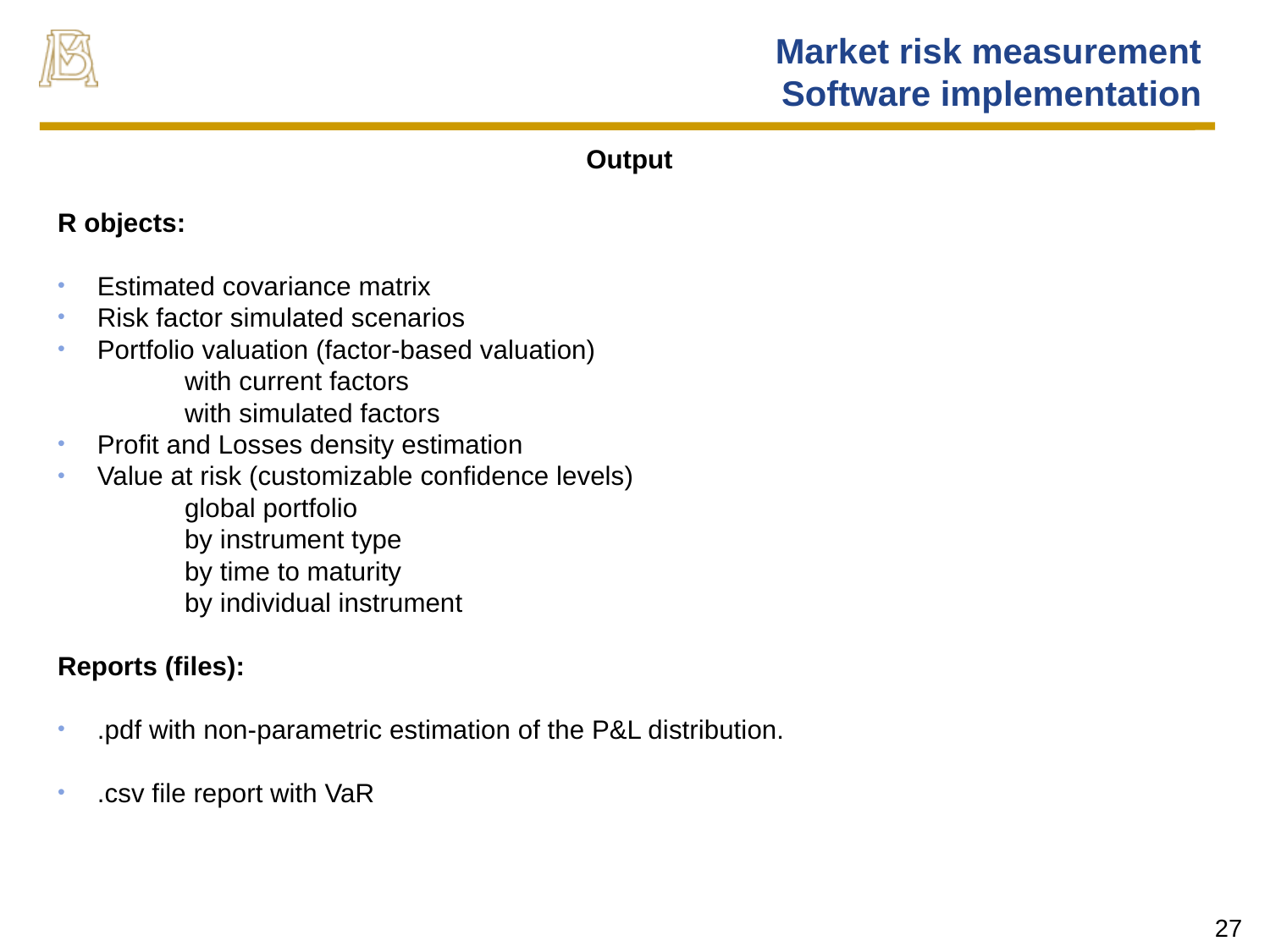

# Market risk measurement Software implementation
Output

R objects:

Estimated covariance matrix
Risk factor simulated scenarios
Portfolio valuation (factor-based valuation)
	with current factors
	with simulated factors
Profit and Losses density estimation
Value at risk (customizable confidence levels)
	global portfolio
	by instrument type
	by time to maturity
	by individual instrument

Reports (files):

.pdf with non-parametric estimation of the P&L distribution.

.csv file report with VaR
27